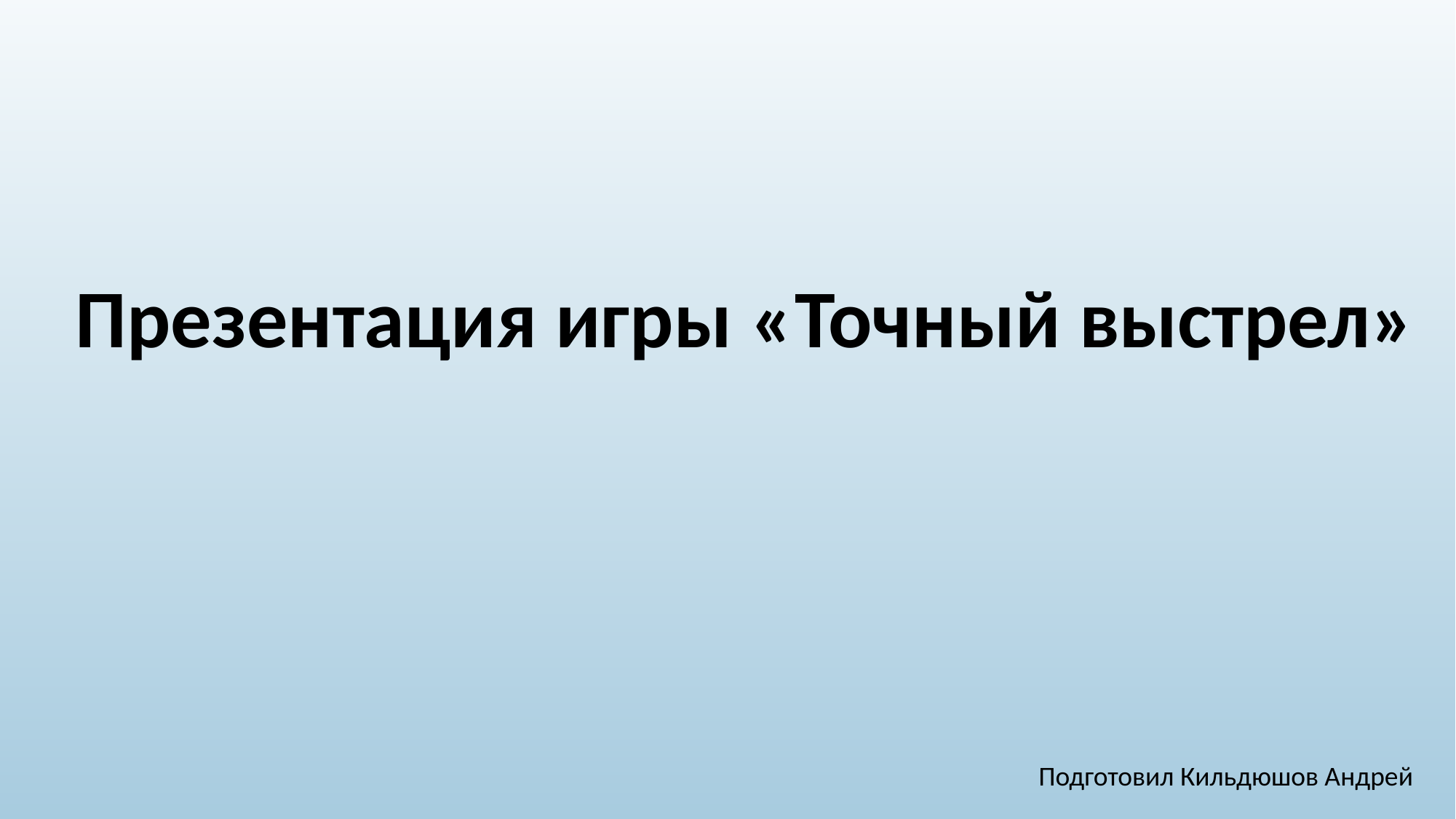

Презентация игры «Точный выстрел»
Подготовил Кильдюшов Андрей